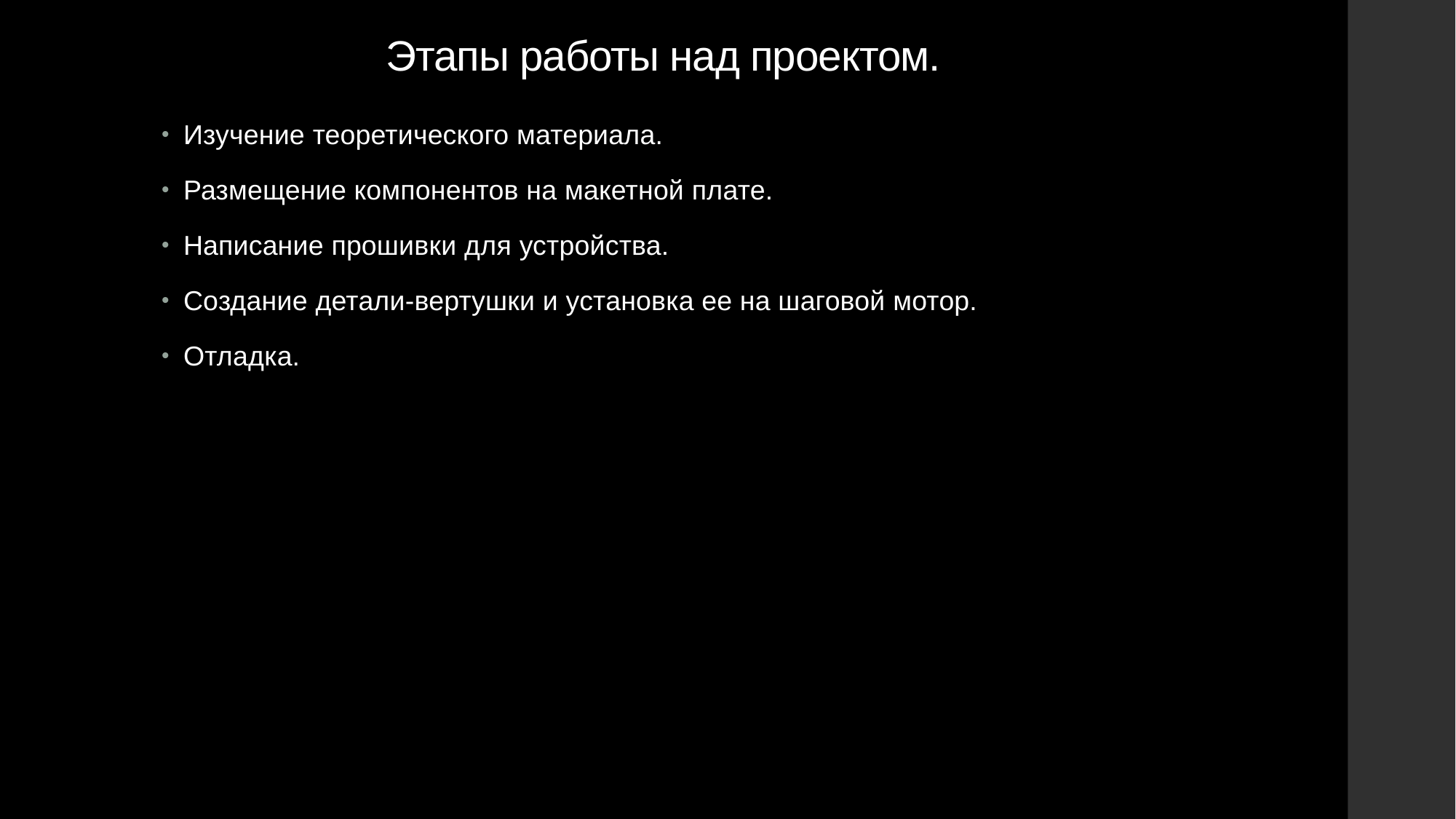

# Этапы работы над проектом.
Изучение теоретического материала.
Размещение компонентов на макетной плате.
Написание прошивки для устройства.
Создание детали-вертушки и установка ее на шаговой мотор.
Отладка.